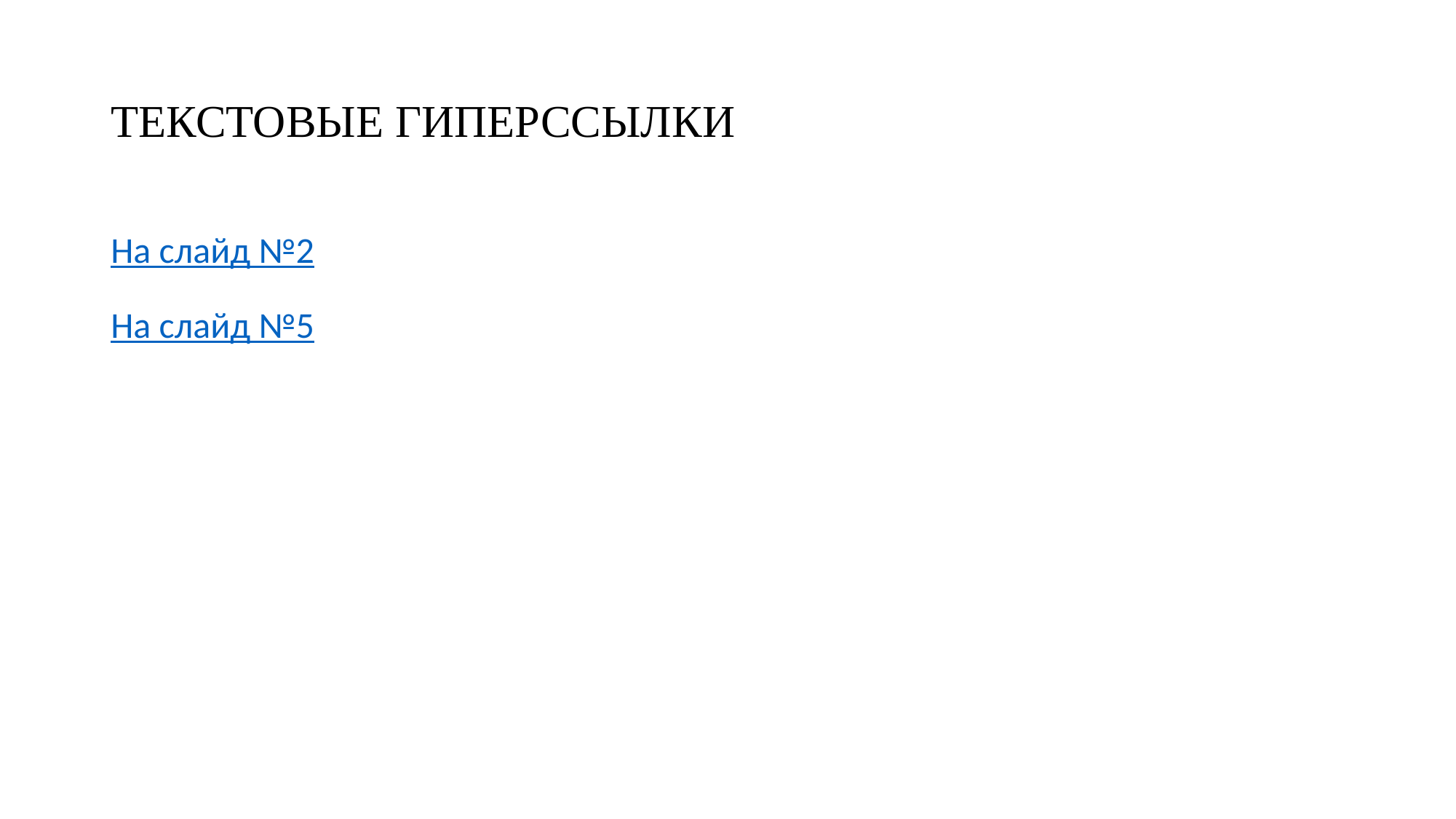

# ТЕКСТОВЫЕ ГИПЕРССЫЛКИ
На слайд №2
На слайд №5